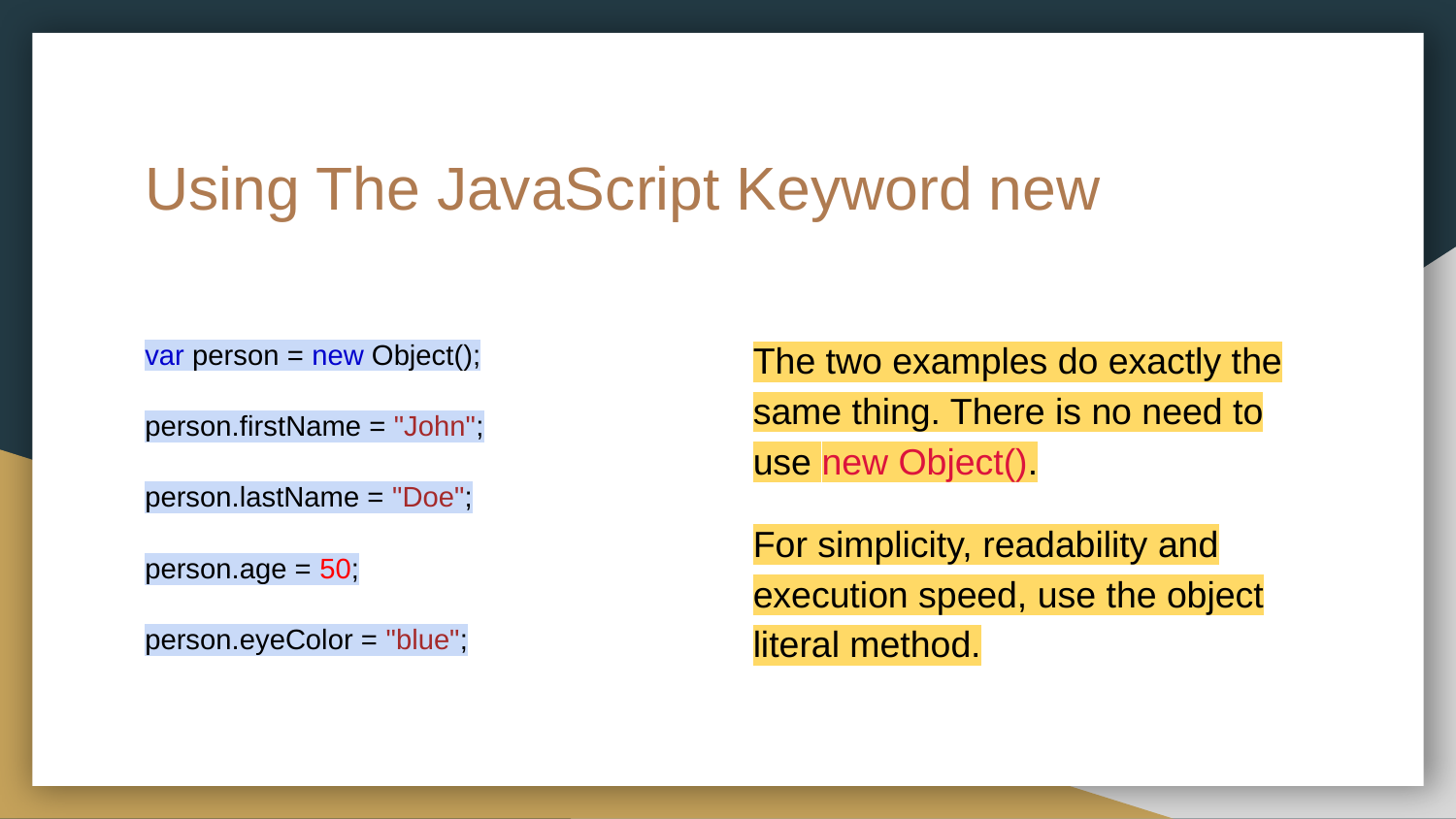

# Using The JavaScript Keyword new
var person = new Object();
person.firstName = "John";
person.lastName = "Doe";
person.age = 50;
person.eyeColor = "blue";
The two examples do exactly the same thing. There is no need to use new Object().
For simplicity, readability and execution speed, use the object literal method.